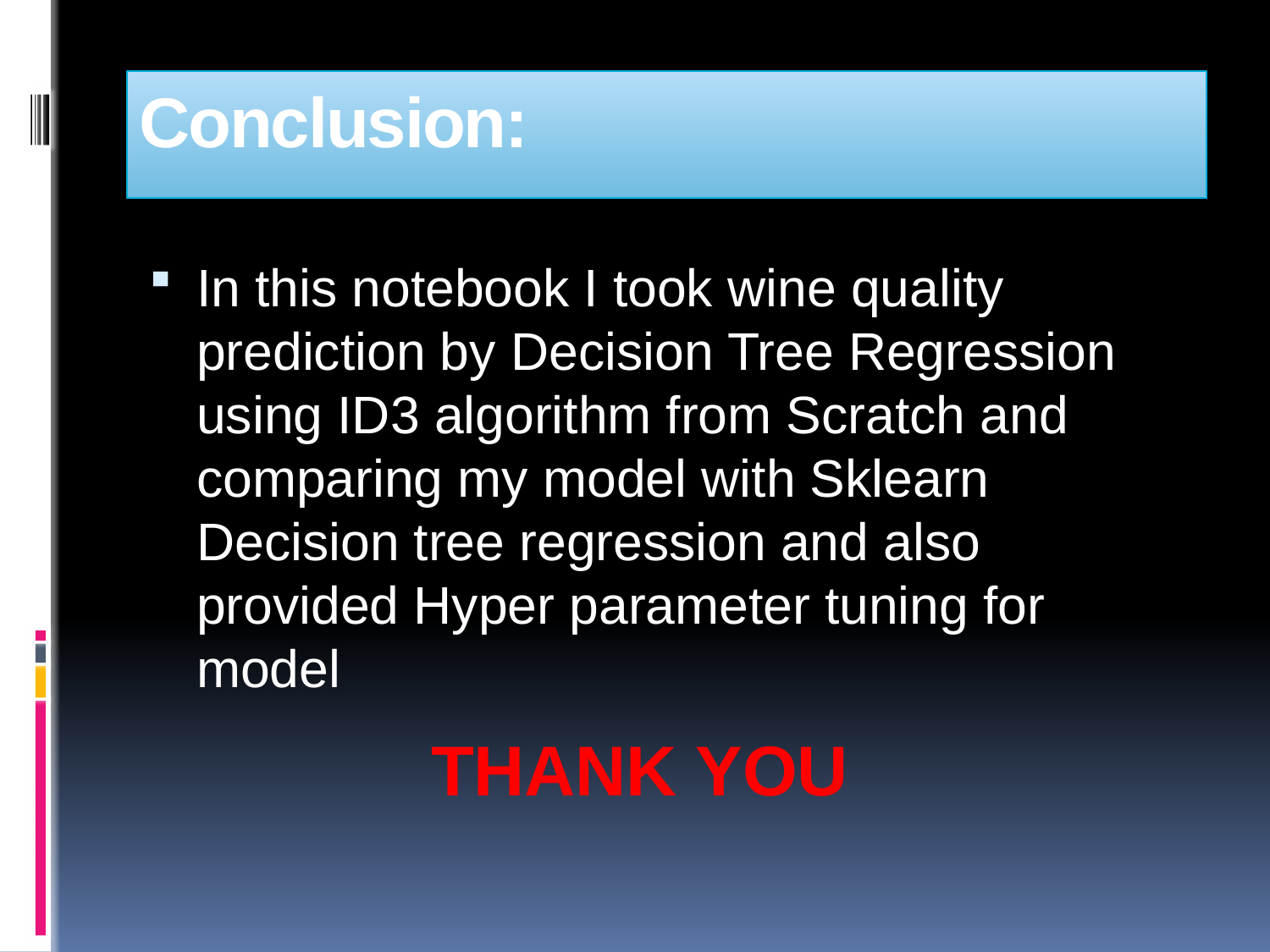

# Conclusion:
In this notebook I took wine quality prediction by Decision Tree Regression using ID3 algorithm from Scratch and comparing my model with Sklearn Decision tree regression and also provided Hyper parameter tuning for model

THANK YOU